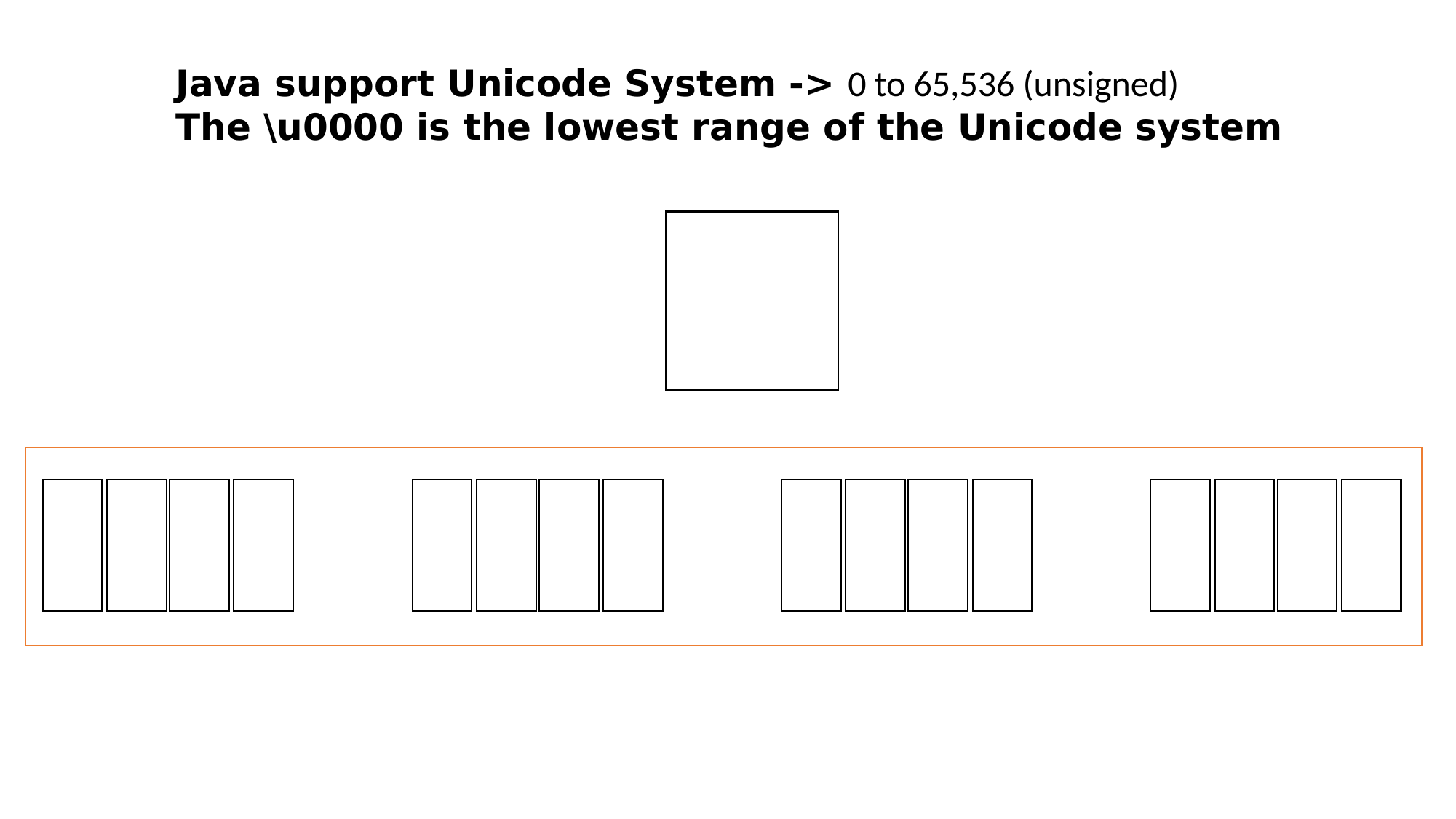

Java support Unicode System -> 0 to 65,536 (unsigned)
The \u0000 is the lowest range of the Unicode system